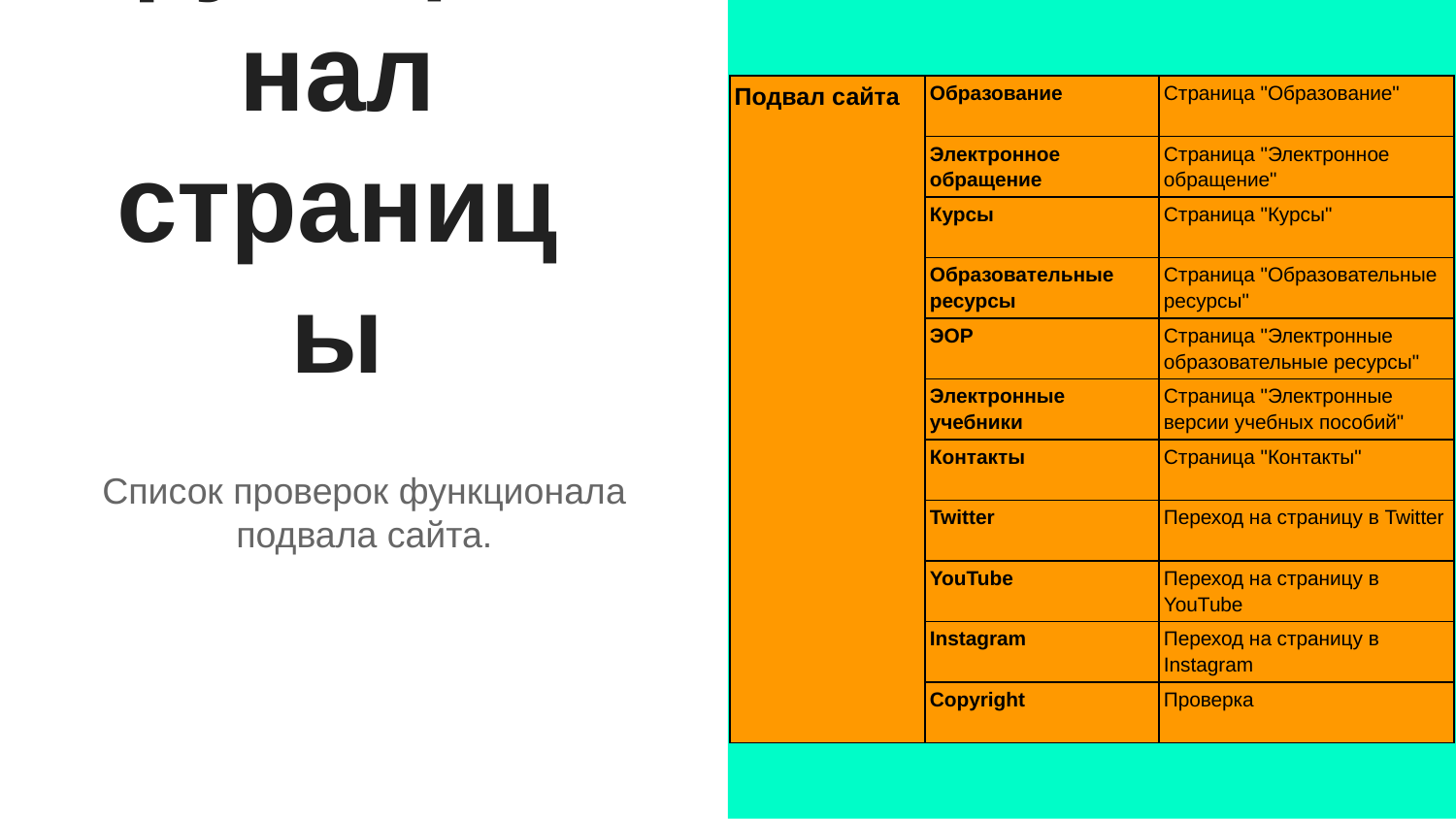

| Подвал сайта | Образование | Страница "Образование" |
| --- | --- | --- |
|  | Электронное обращение | Страница "Электронное обращение" |
|  | Курсы | Страница "Курсы" |
|  | Образовательные ресурсы | Страница "Образовательные ресурсы" |
|  | ЭОР | Страница "Электронные образовательные ресурсы" |
|  | Электронные учебники | Страница "Электронные версии учебных пособий" |
|  | Контакты | Страница "Контакты" |
|  | Twitter | Переход на страницу в Twitter |
|  | YouTube | Переход на страницу в YouTube |
|  | Instagram | Переход на страницу в Instagram |
|  | Copyright | Проверка |
# функционал страницы

Список проверок функционала подвала сайта.